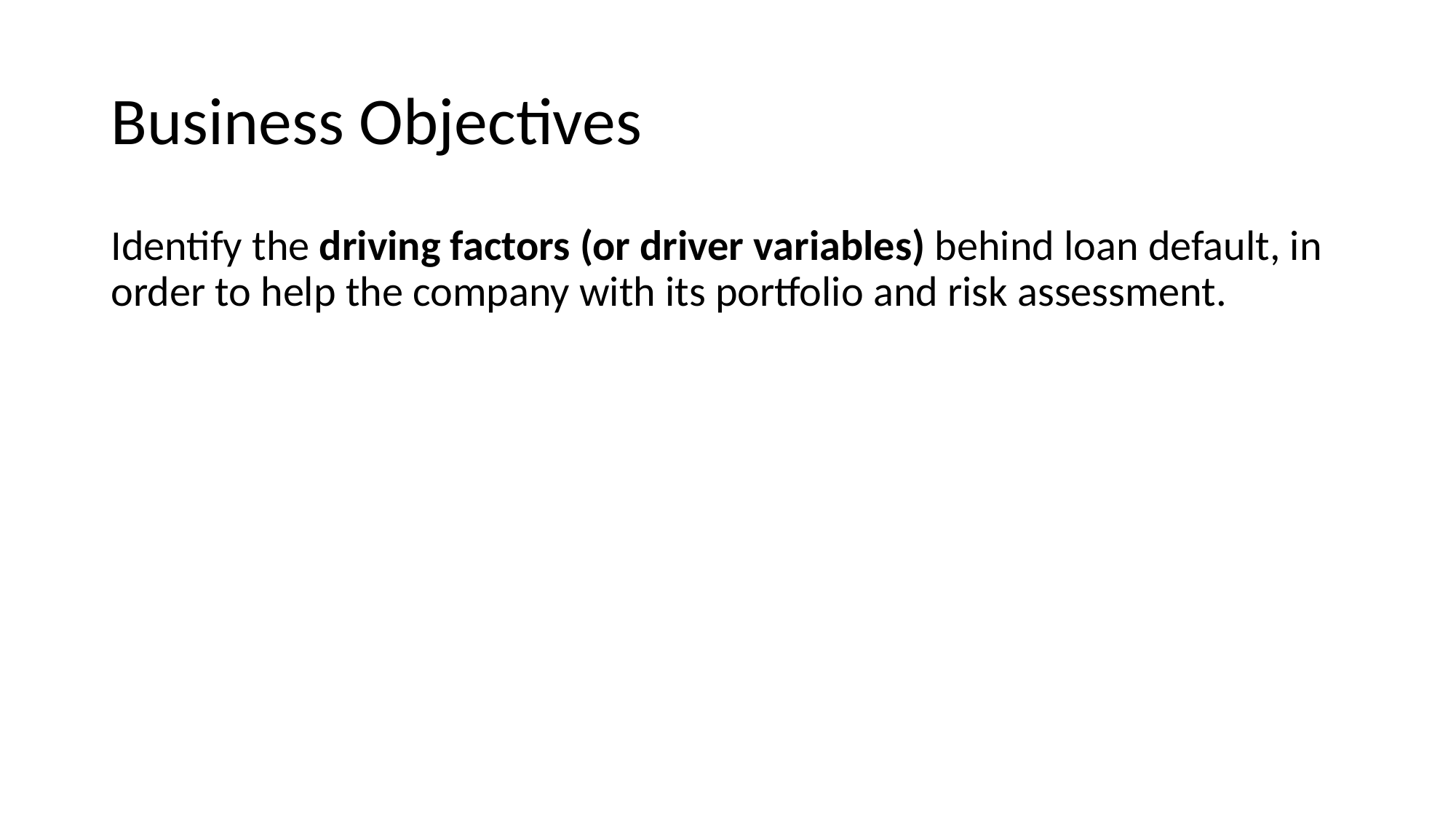

# Business Objectives
Identify the driving factors (or driver variables) behind loan default, in order to help the company with its portfolio and risk assessment.